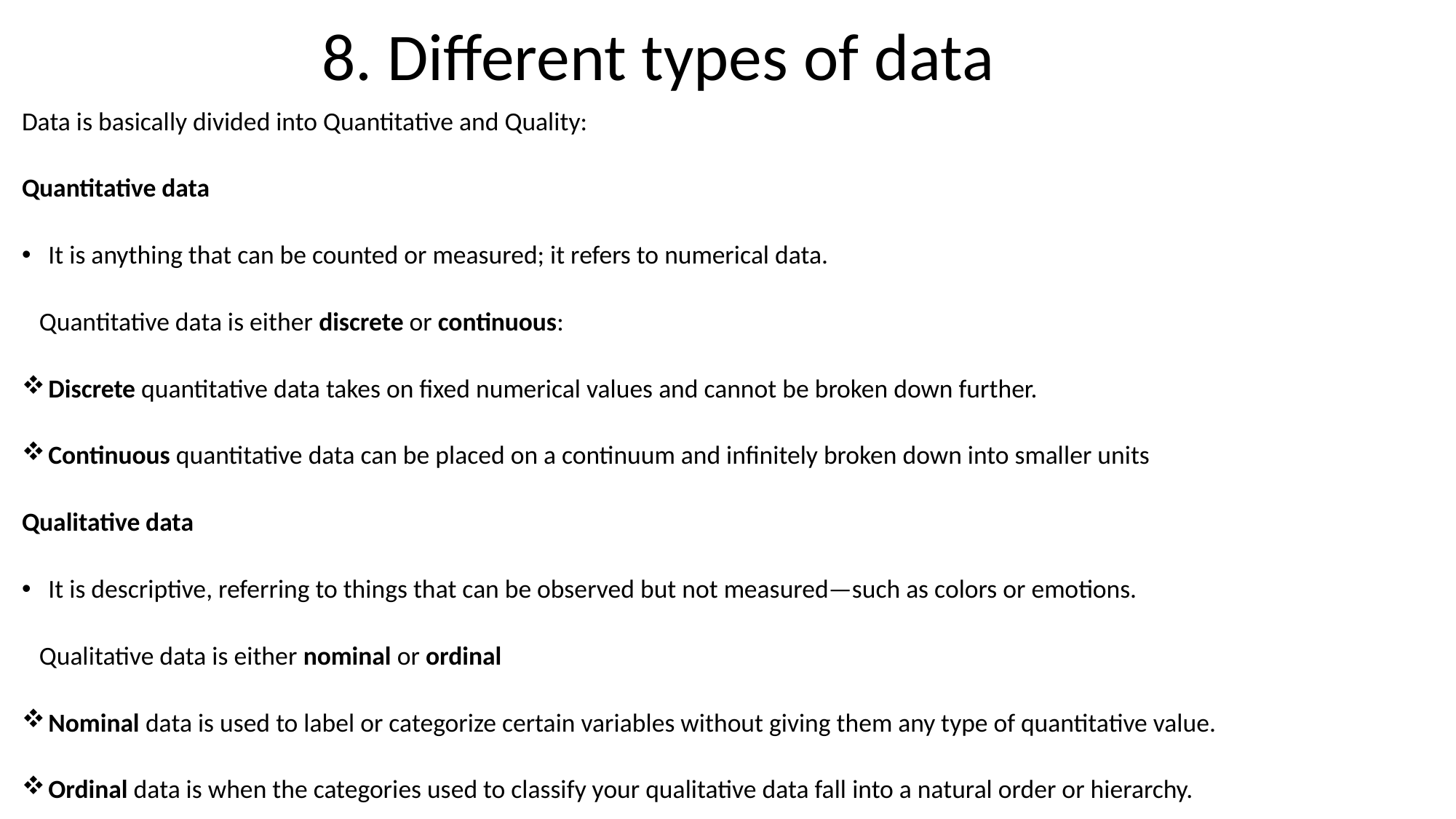

# 8. Different types of data
Data is basically divided into Quantitative and Quality:

Quantitative data

It is anything that can be counted or measured; it refers to numerical data.

   Quantitative data is either discrete or continuous:

Discrete quantitative data takes on fixed numerical values and cannot be broken down further.

Continuous quantitative data can be placed on a continuum and infinitely broken down into smaller units

Qualitative data

It is descriptive, referring to things that can be observed but not measured—such as colors or emotions.

   Qualitative data is either nominal or ordinal

Nominal data is used to label or categorize certain variables without giving them any type of quantitative value.

Ordinal data is when the categories used to classify your qualitative data fall into a natural order or hierarchy.